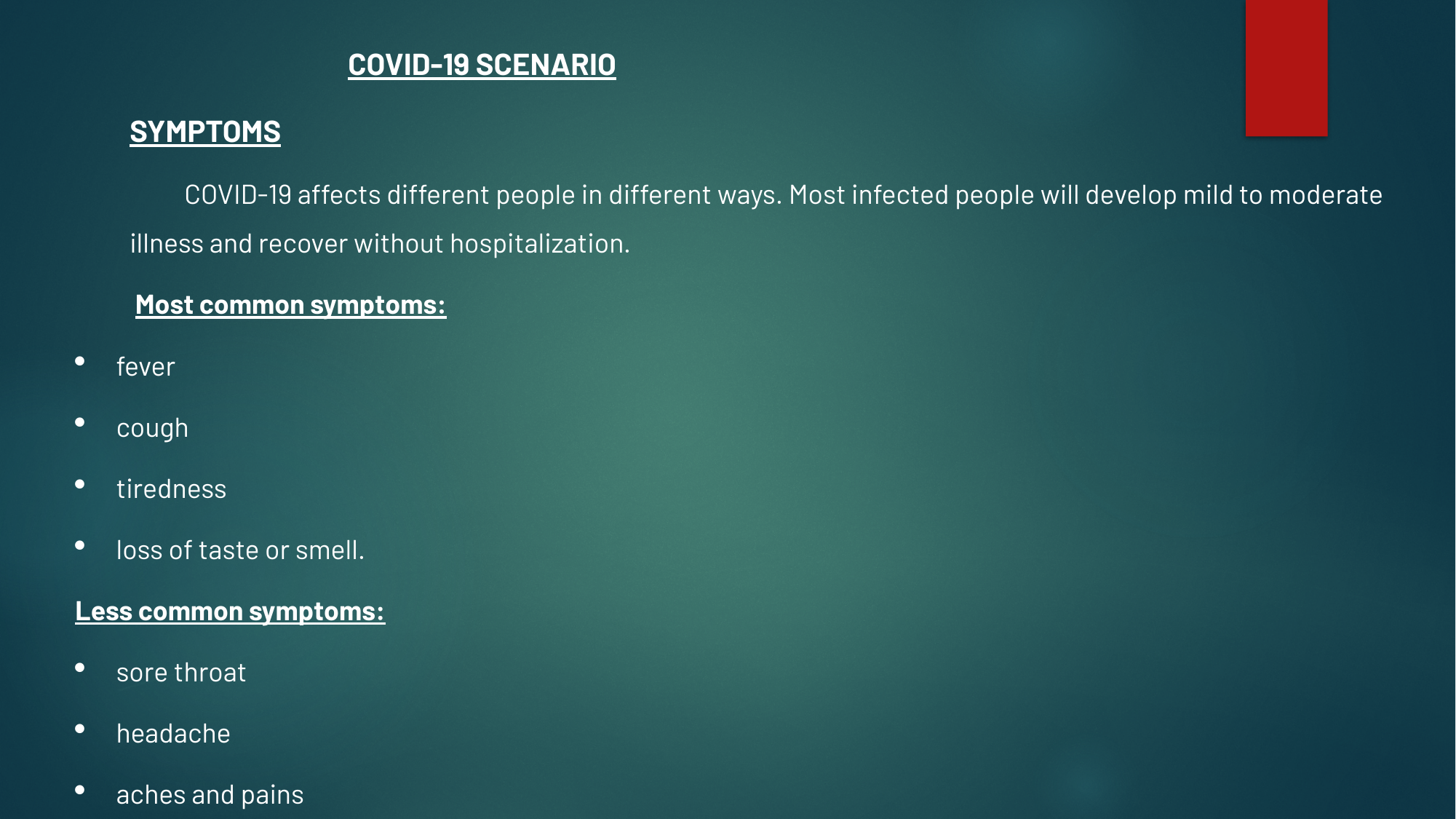

COVID-19 SCENARIO
SYMPTOMS
COVID-19 affects different people in different ways. Most infected people will develop mild to moderate illness and recover without hospitalization.
 Most common symptoms:
fever
cough
tiredness
loss of taste or smell.
Less common symptoms:
sore throat
headache
aches and pains